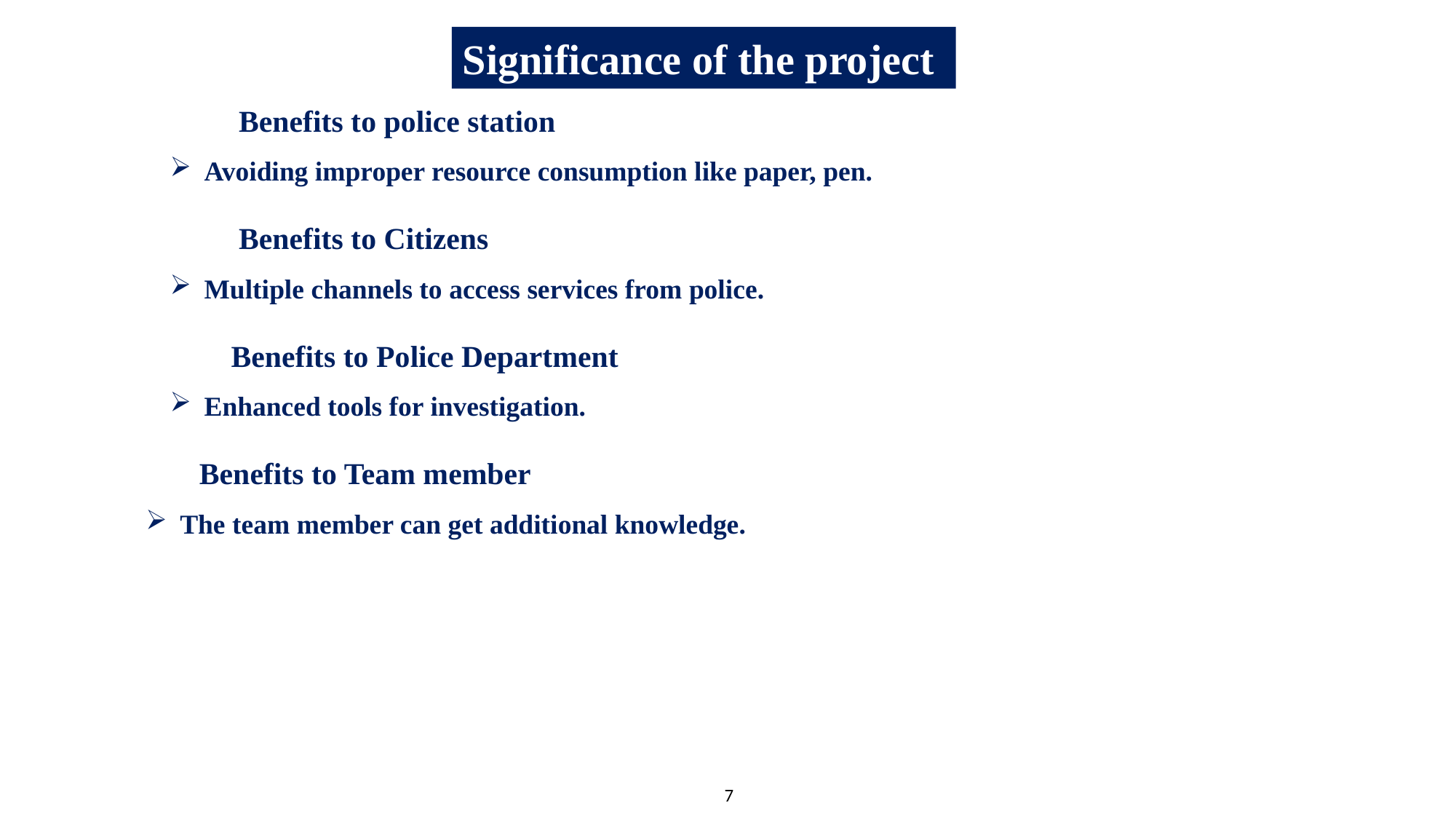

Significance of the project
         Benefits to police station
Avoiding improper resource consumption like paper, pen.
         Benefits to Citizens
Multiple channels to access services from police.
        Benefits to Police Department
Enhanced tools for investigation.
       Benefits to Team member
The team member can get additional knowledge.
7